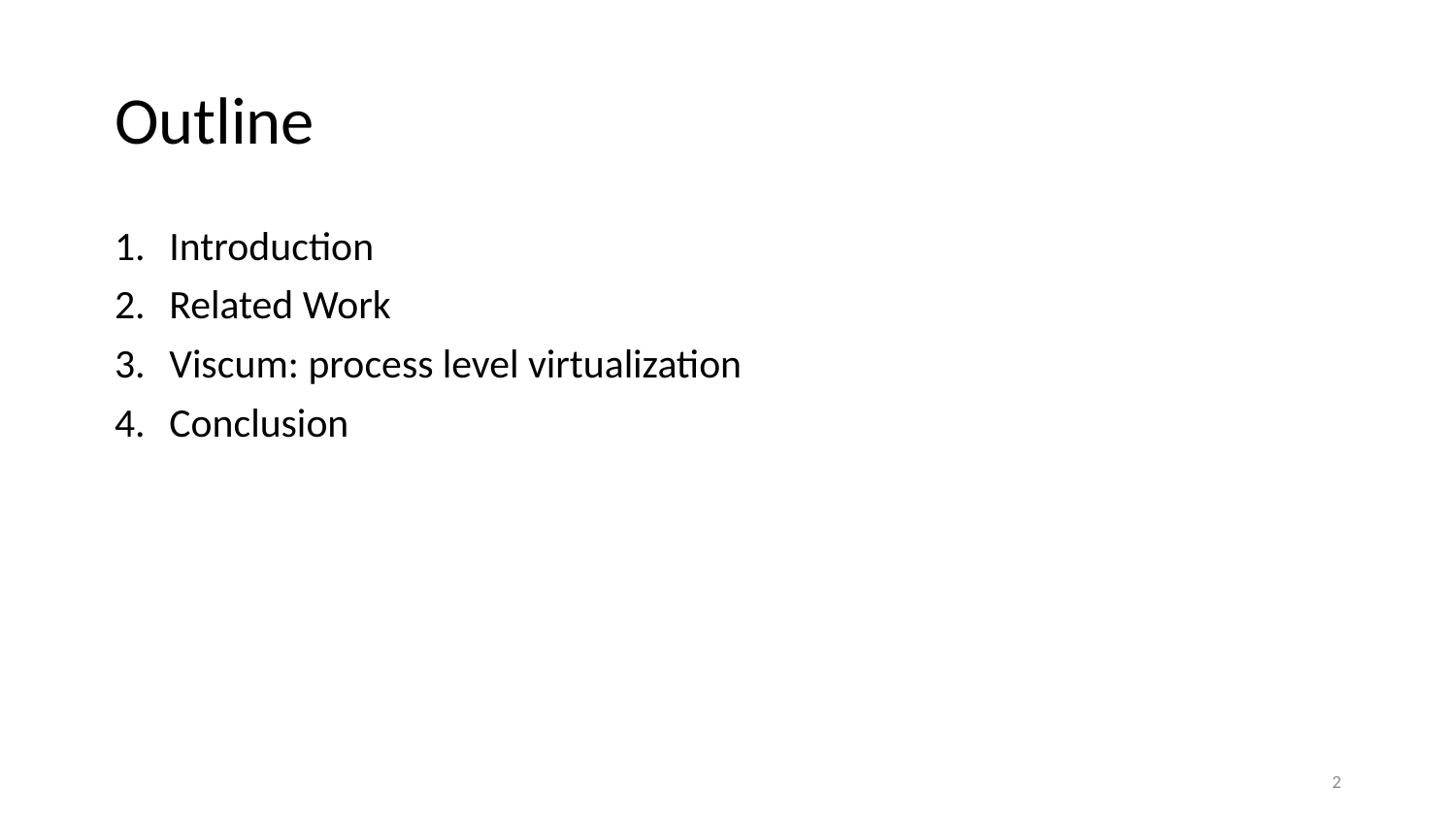

# Outline
Introduction
Related Work
Viscum: process level virtualization
Conclusion
2